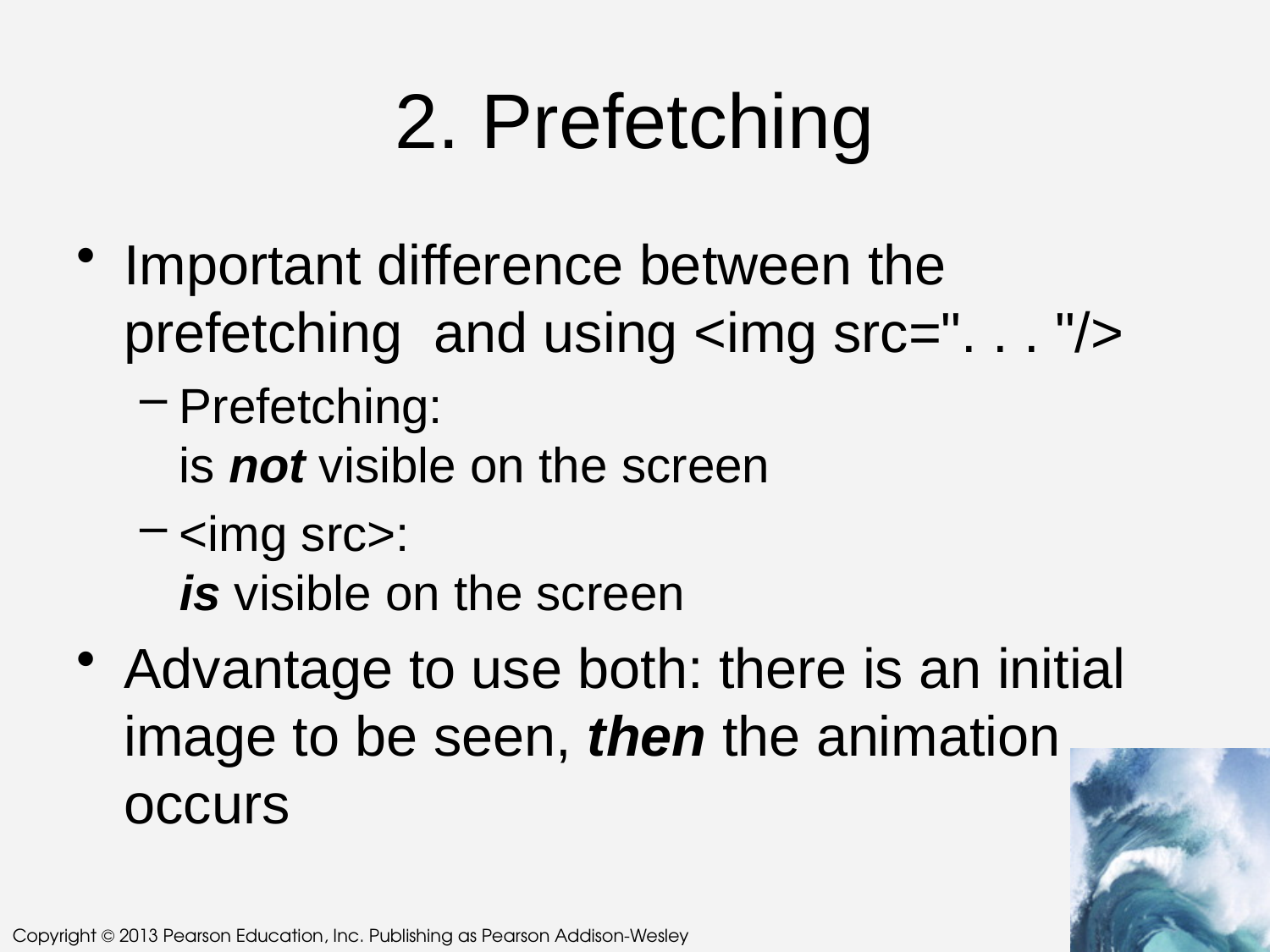

# 2. Prefetching
Important difference between the prefetching  and using <img src=". . . "/>
Prefetching:
is not visible on the screen
<img src>:
is visible on the screen
Advantage to use both: there is an initial image to be seen, then the animation occurs